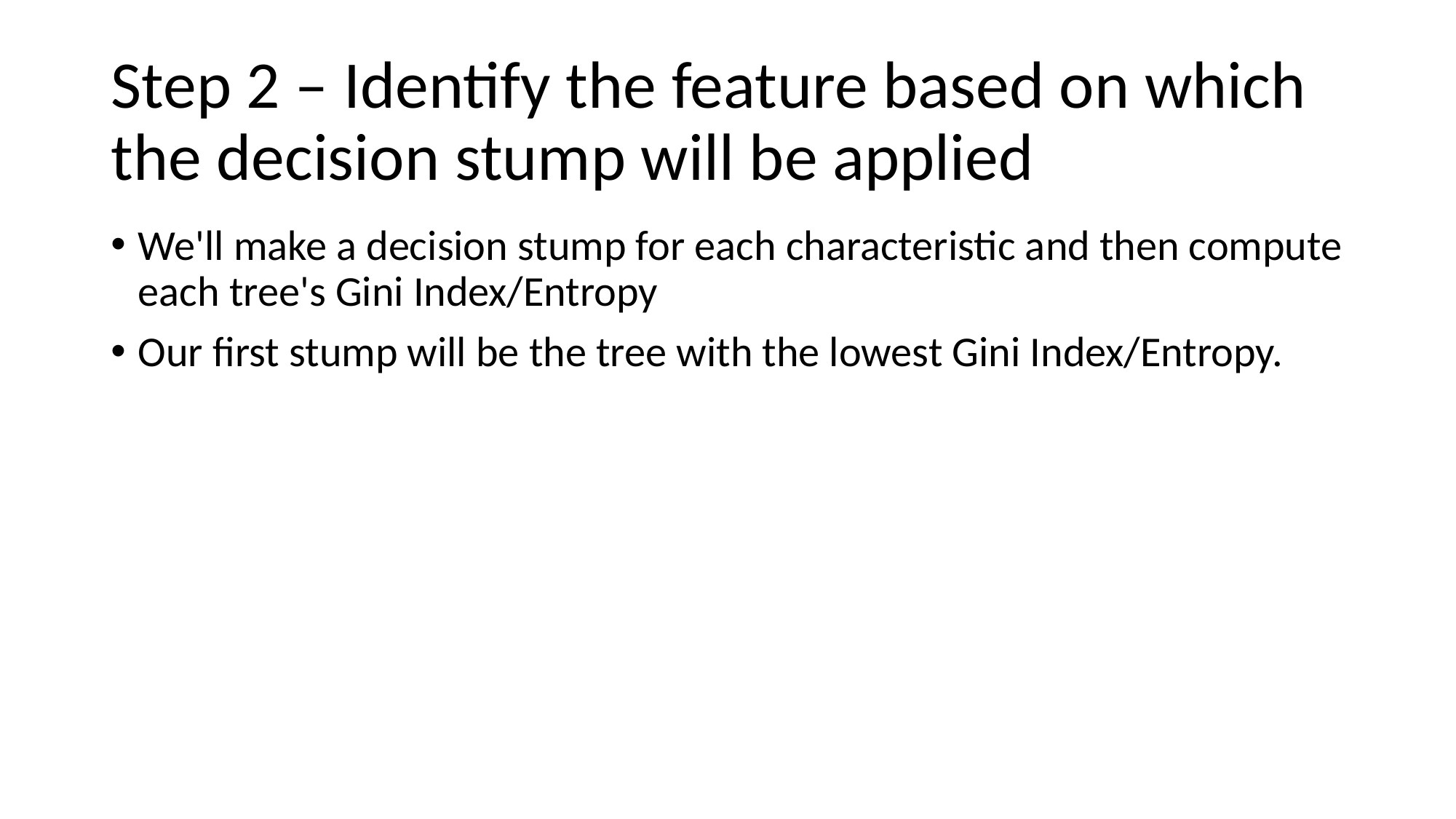

# Step 2 – Identify the feature based on which the decision stump will be applied
We'll make a decision stump for each characteristic and then compute each tree's Gini Index/Entropy
Our first stump will be the tree with the lowest Gini Index/Entropy.